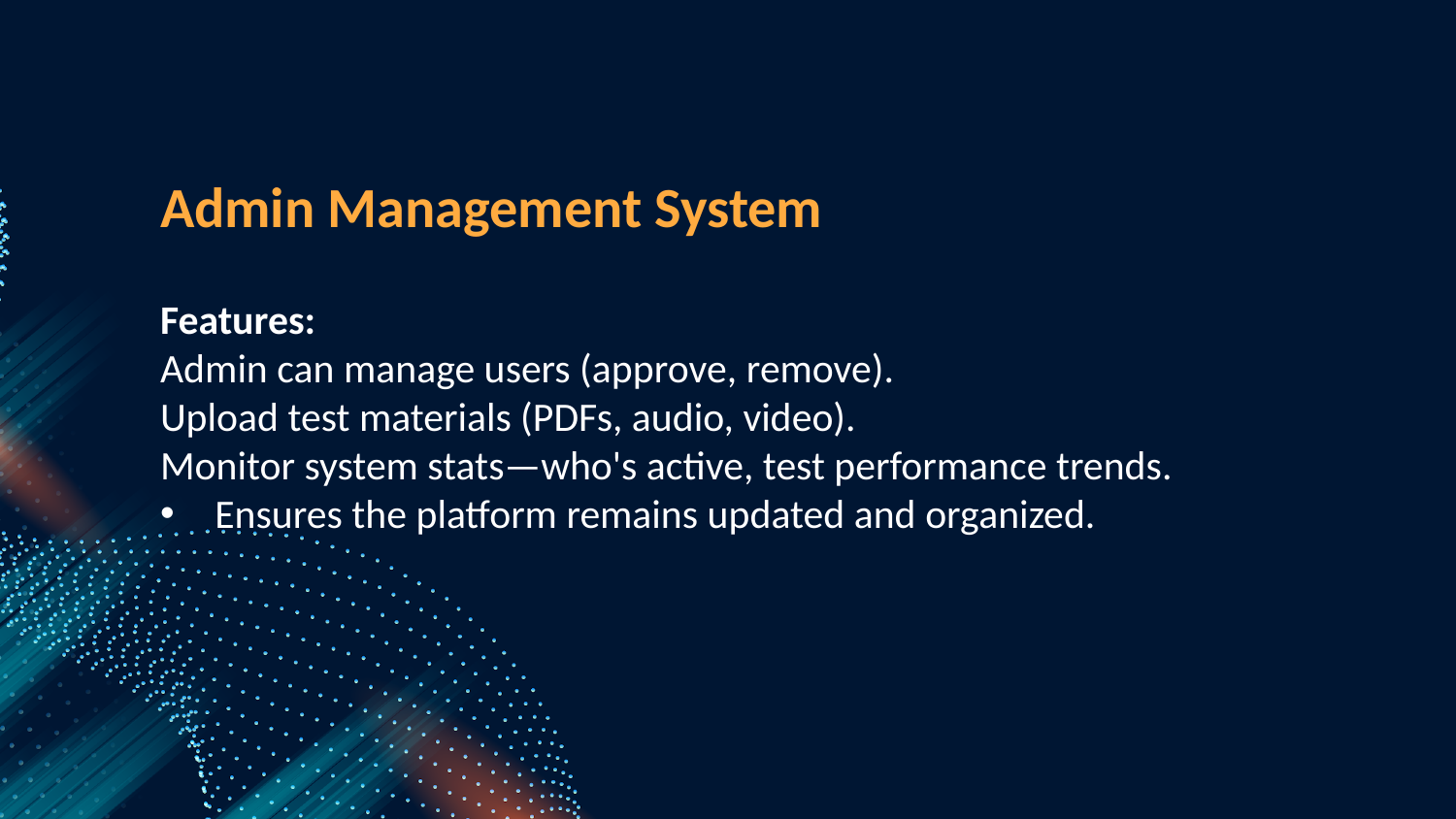

Admin Management System
Features:
Admin can manage users (approve, remove).
Upload test materials (PDFs, audio, video).
Monitor system stats—who's active, test performance trends.
Ensures the platform remains updated and organized.